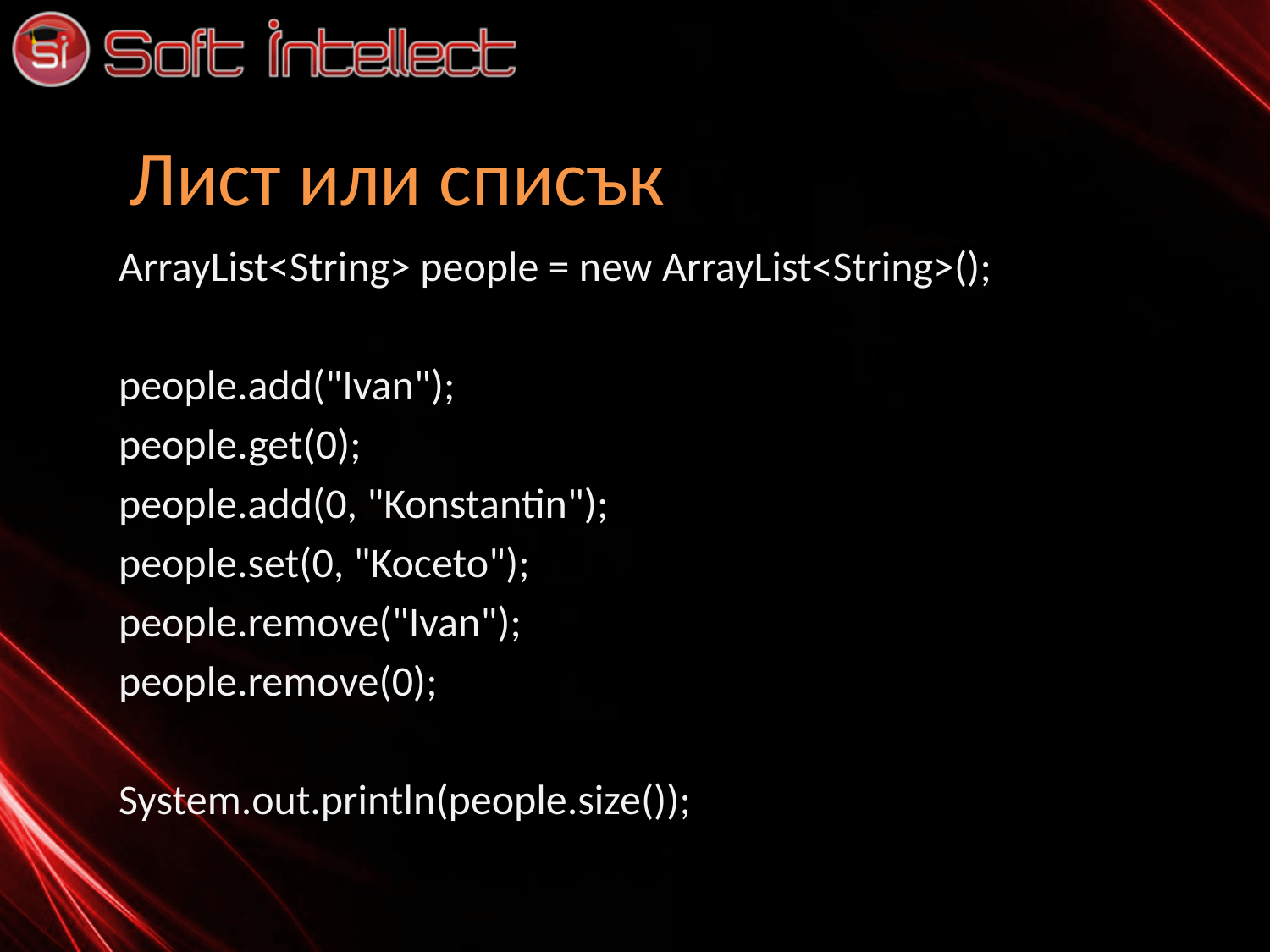

# Лист или списък
ArrayList<String> people = new ArrayList<String>();

people.add("Ivan");
people.get(0);
people.add(0, "Konstantin");
people.set(0, "Koceto");
people.remove("Ivan");
people.remove(0);

System.out.println(people.size());